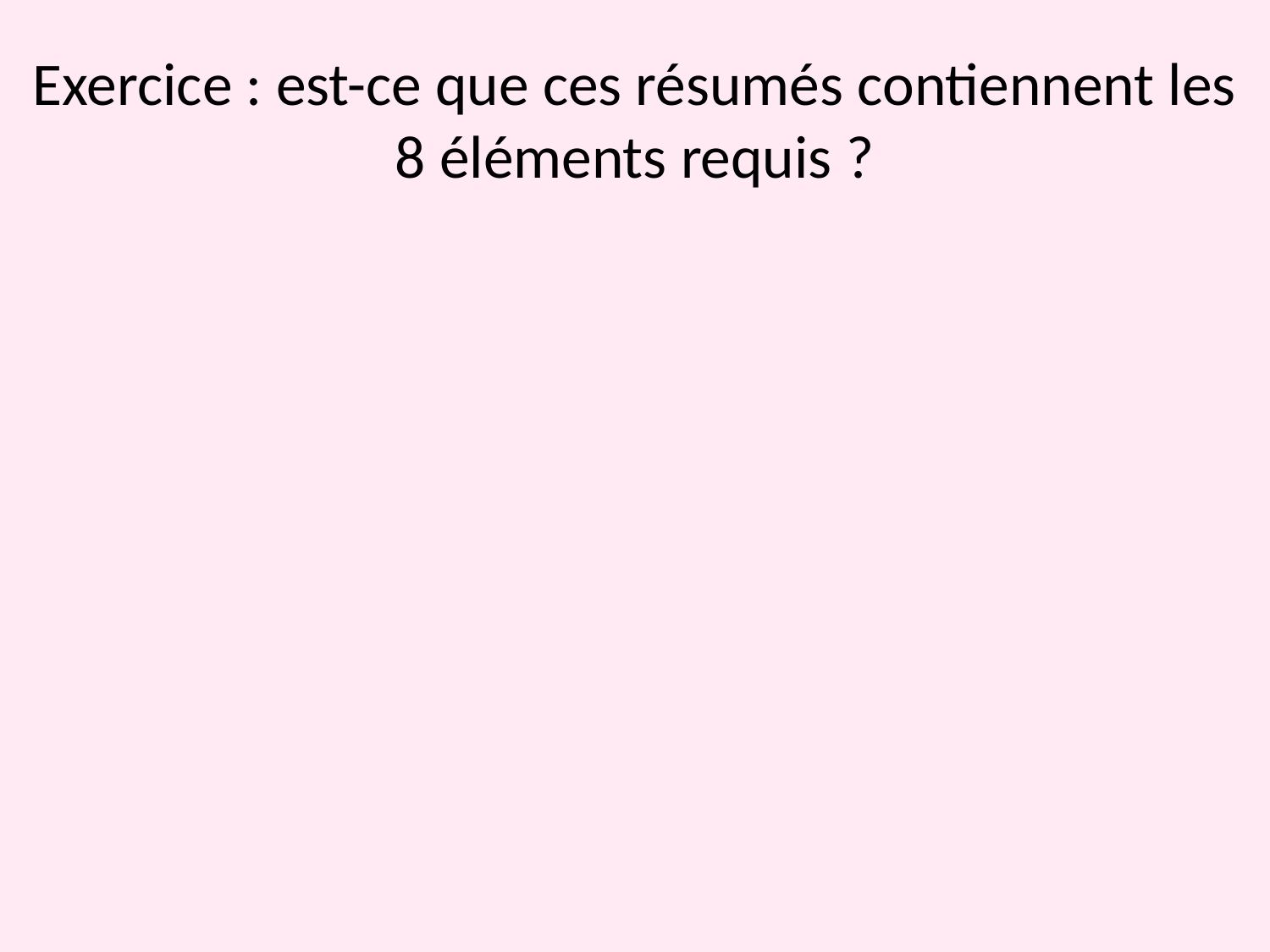

# Exercice : est-ce que ces résumés contiennent les 8 éléments requis ?